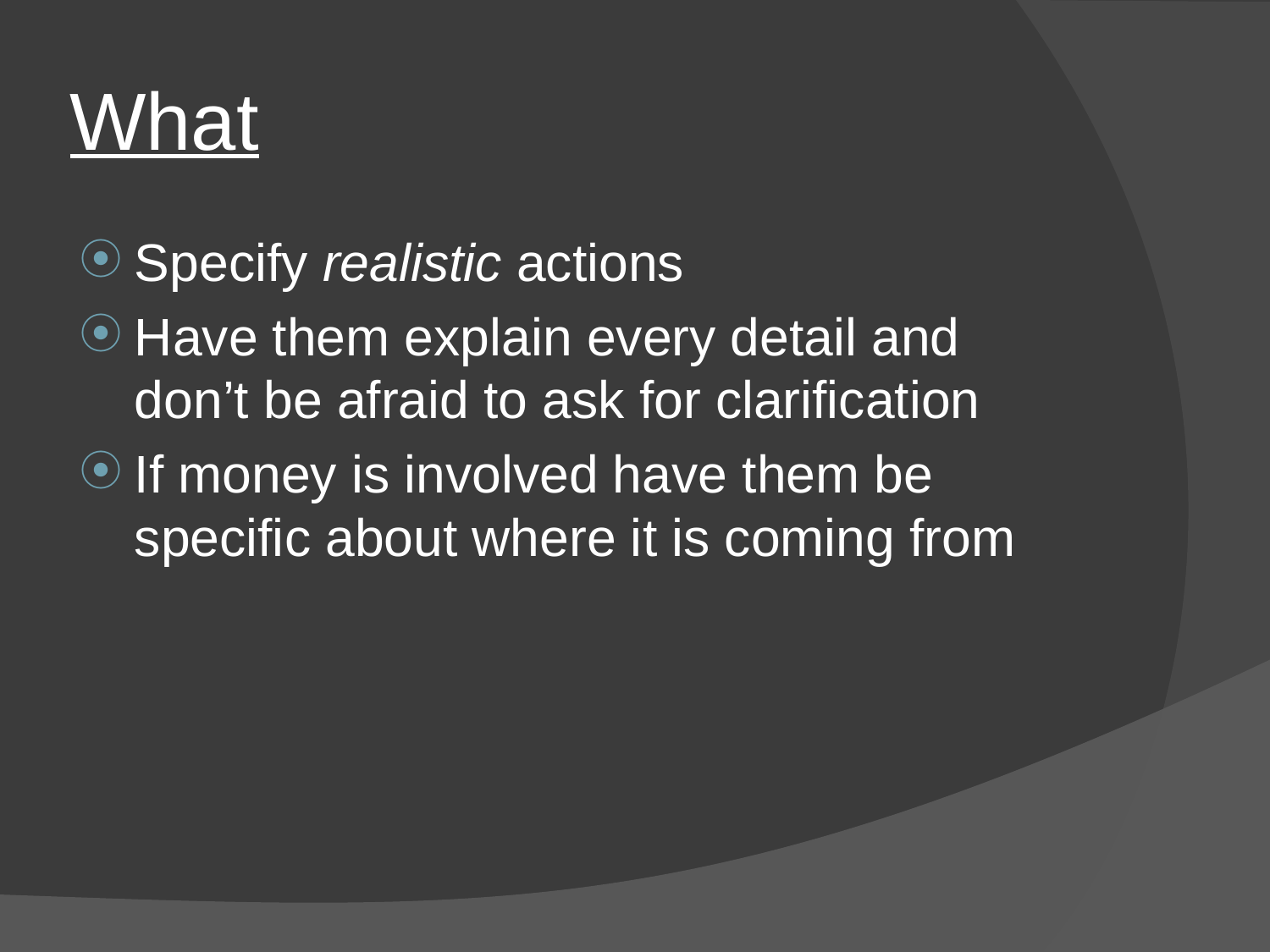

# What
Specify realistic actions
Have them explain every detail and don’t be afraid to ask for clarification
If money is involved have them be specific about where it is coming from